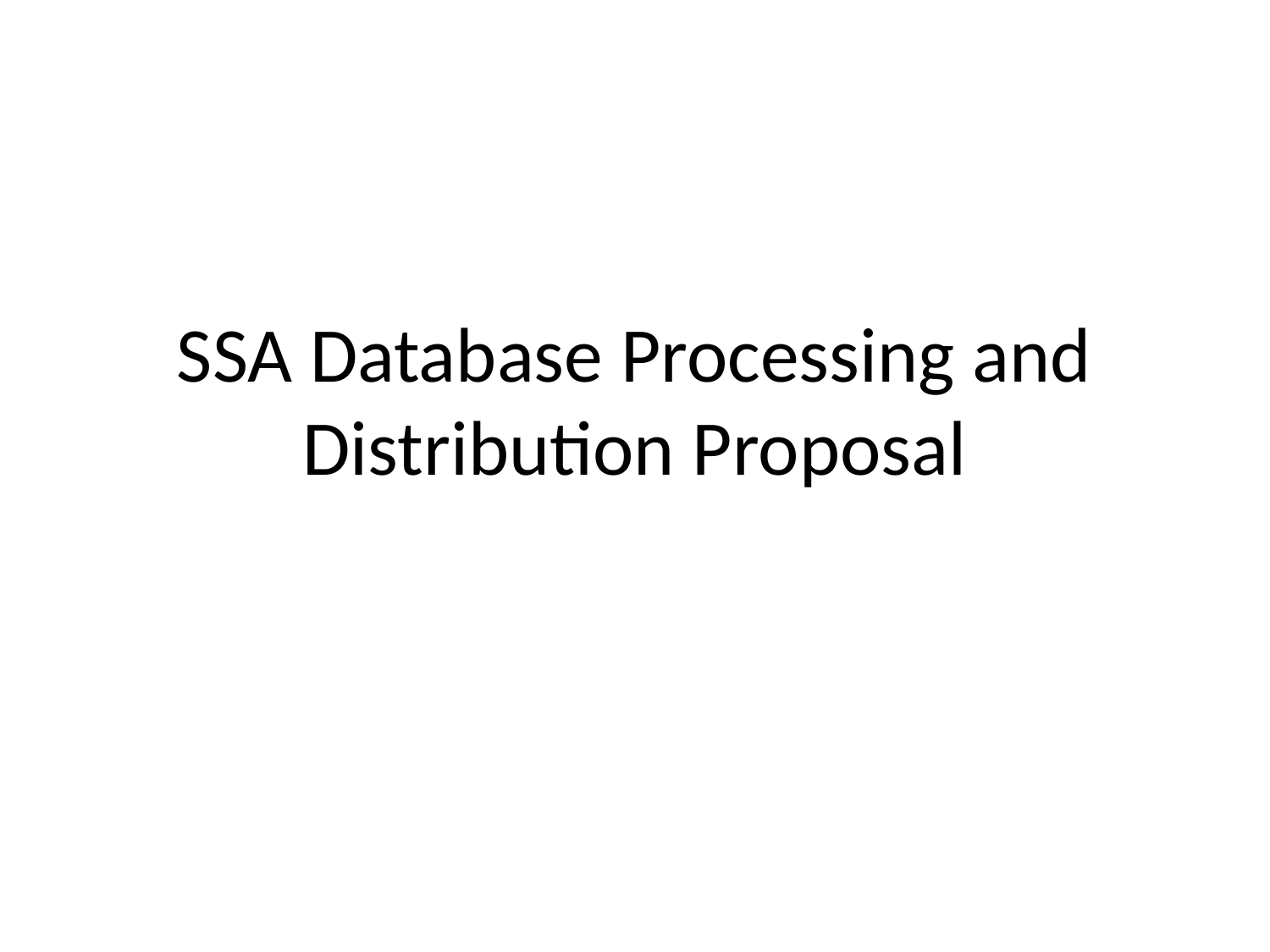

# SSA Database Processing and Distribution Proposal